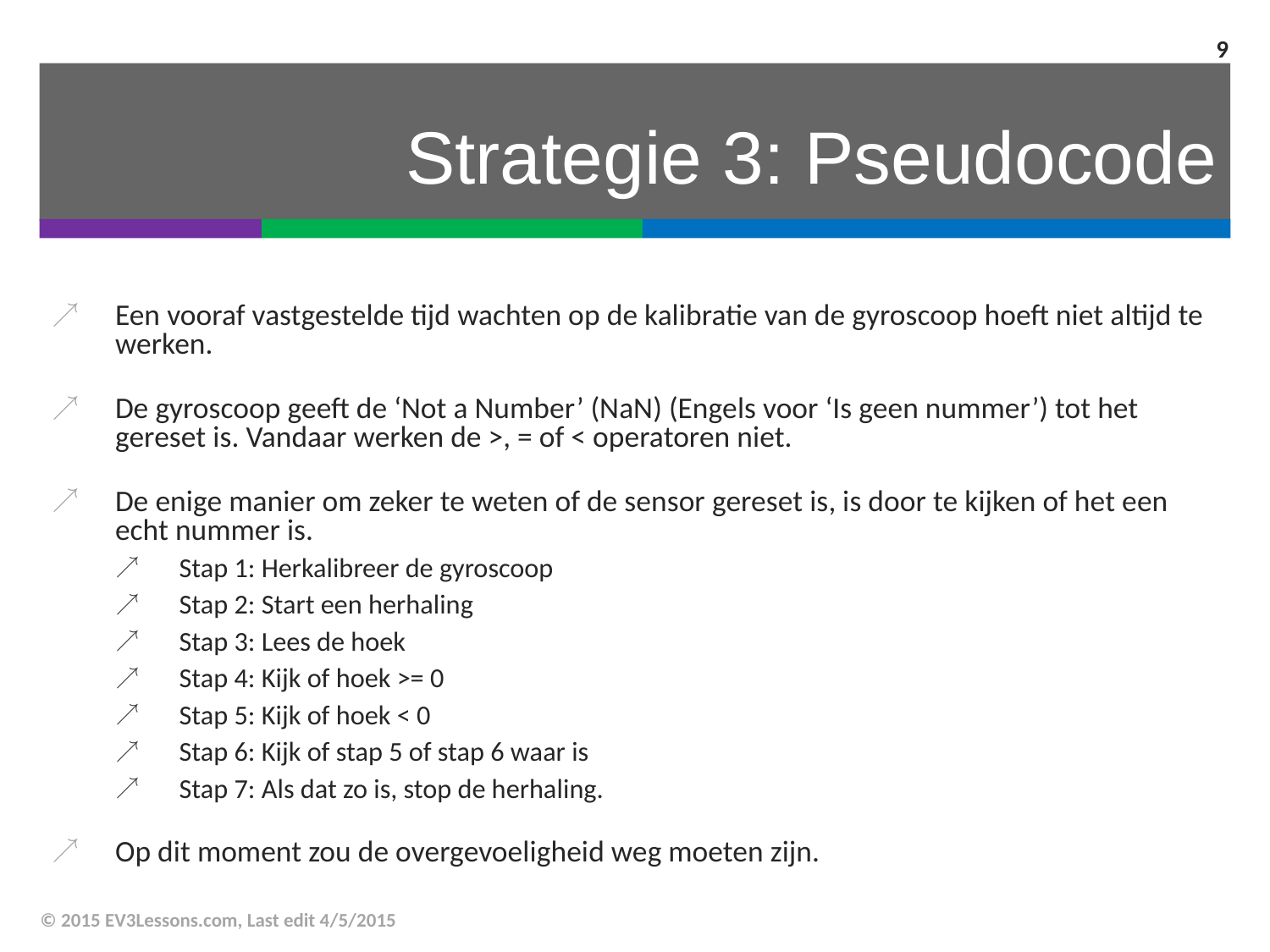

9
# Strategie 3: Pseudocode
Een vooraf vastgestelde tijd wachten op de kalibratie van de gyroscoop hoeft niet altijd te werken.
De gyroscoop geeft de ‘Not a Number’ (NaN) (Engels voor ‘Is geen nummer’) tot het gereset is. Vandaar werken de >, = of < operatoren niet.
De enige manier om zeker te weten of de sensor gereset is, is door te kijken of het een echt nummer is.
Stap 1: Herkalibreer de gyroscoop
Stap 2: Start een herhaling
Stap 3: Lees de hoek
Stap 4: Kijk of hoek >= 0
Stap 5: Kijk of hoek < 0
Stap 6: Kijk of stap 5 of stap 6 waar is
Stap 7: Als dat zo is, stop de herhaling.
Op dit moment zou de overgevoeligheid weg moeten zijn.
© 2015 EV3Lessons.com, Last edit 4/5/2015